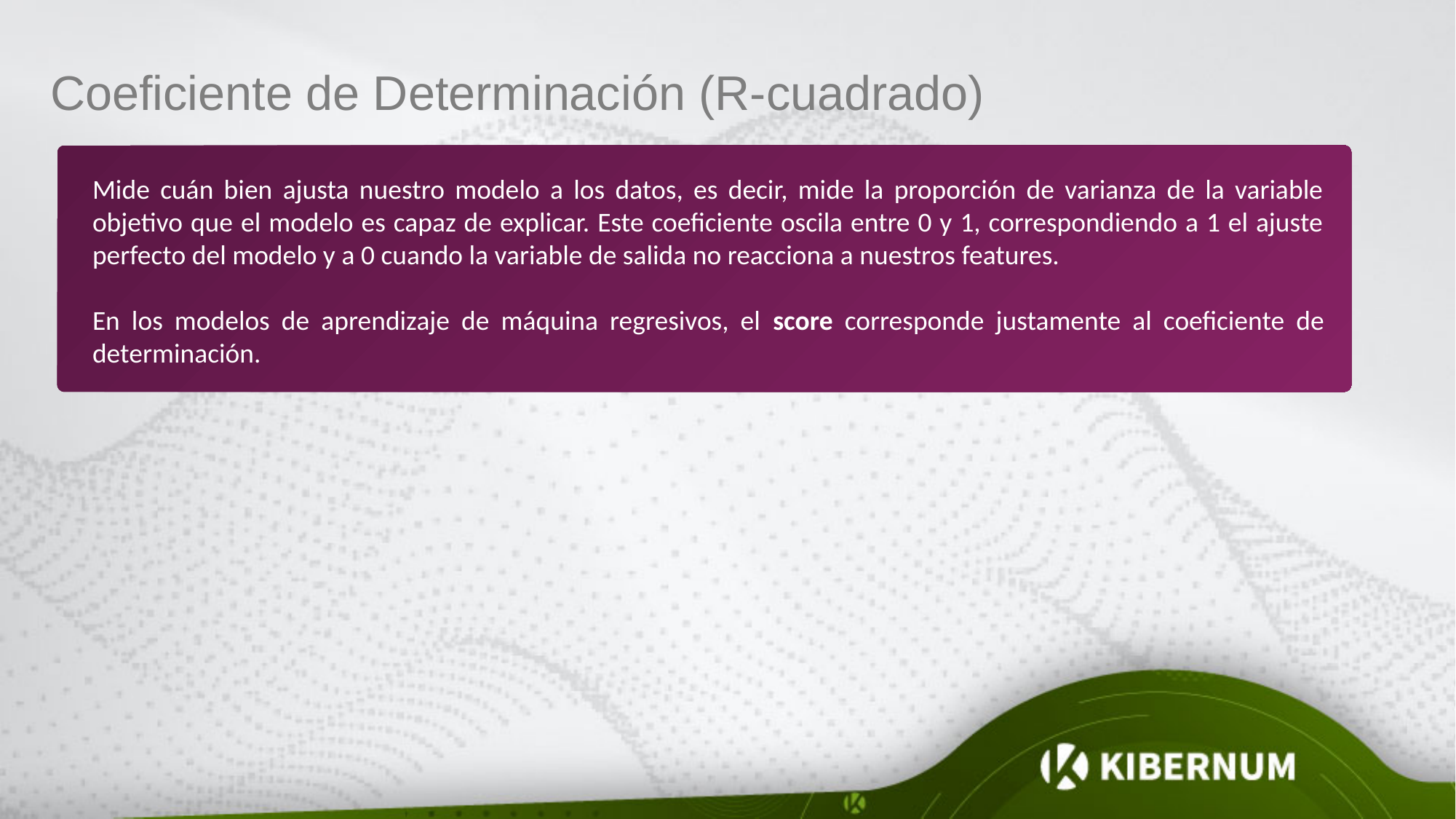

Coeficiente de Determinación (R-cuadrado)

Mide cuán bien ajusta nuestro modelo a los datos, es decir, mide la proporción de varianza de la variable objetivo que el modelo es capaz de explicar. Este coeficiente oscila entre 0 y 1, correspondiendo a 1 el ajuste perfecto del modelo y a 0 cuando la variable de salida no reacciona a nuestros features.

En los modelos de aprendizaje de máquina regresivos, el score corresponde justamente al coeficiente de determinación.